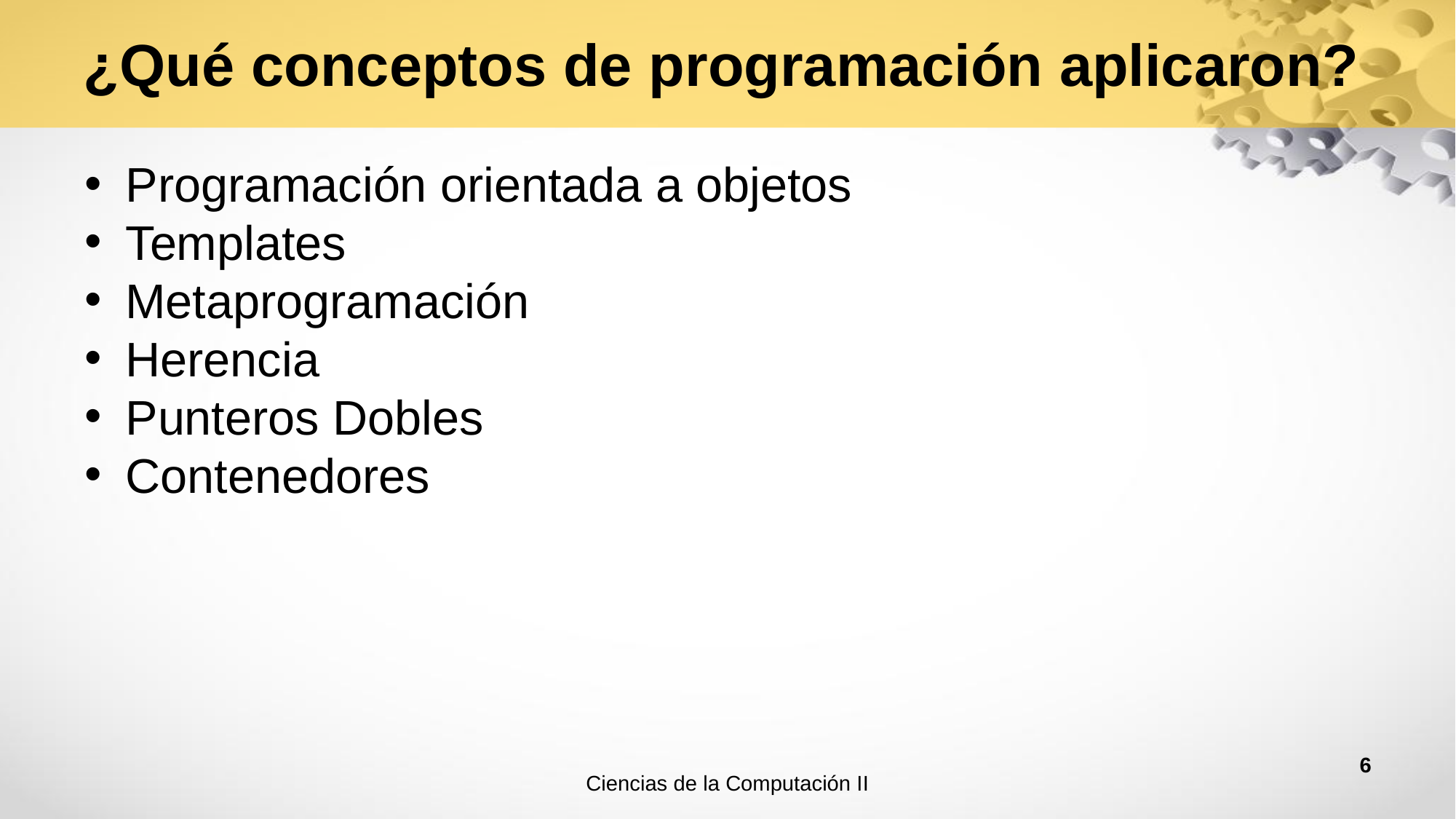

# ¿Qué conceptos de programación aplicaron?
Programación orientada a objetos
Templates
Metaprogramación
Herencia
Punteros Dobles
Contenedores
6
Ciencias de la Computación II